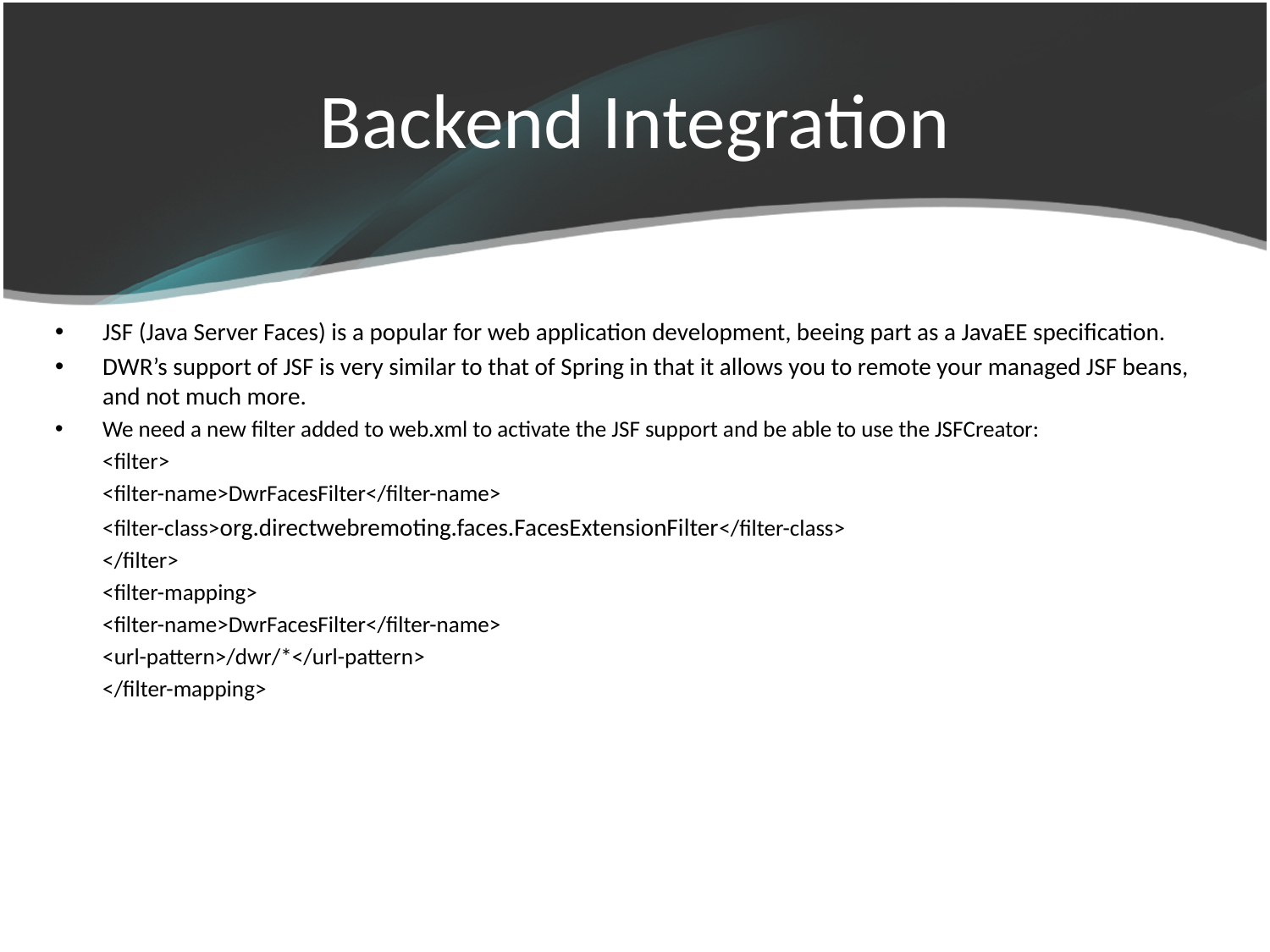

# Backend Integration
JSF (Java Server Faces) is a popular for web application development, beeing part as a JavaEE specification.
DWR’s support of JSF is very similar to that of Spring in that it allows you to remote your managed JSF beans, and not much more.
We need a new filter added to web.xml to activate the JSF support and be able to use the JSFCreator:
	<filter>
	<filter-name>DwrFacesFilter</filter-name>
	<filter-class>org.directwebremoting.faces.FacesExtensionFilter</filter-class>
	</filter>
	<filter-mapping>
	<filter-name>DwrFacesFilter</filter-name>
	<url-pattern>/dwr/*</url-pattern>
	</filter-mapping>